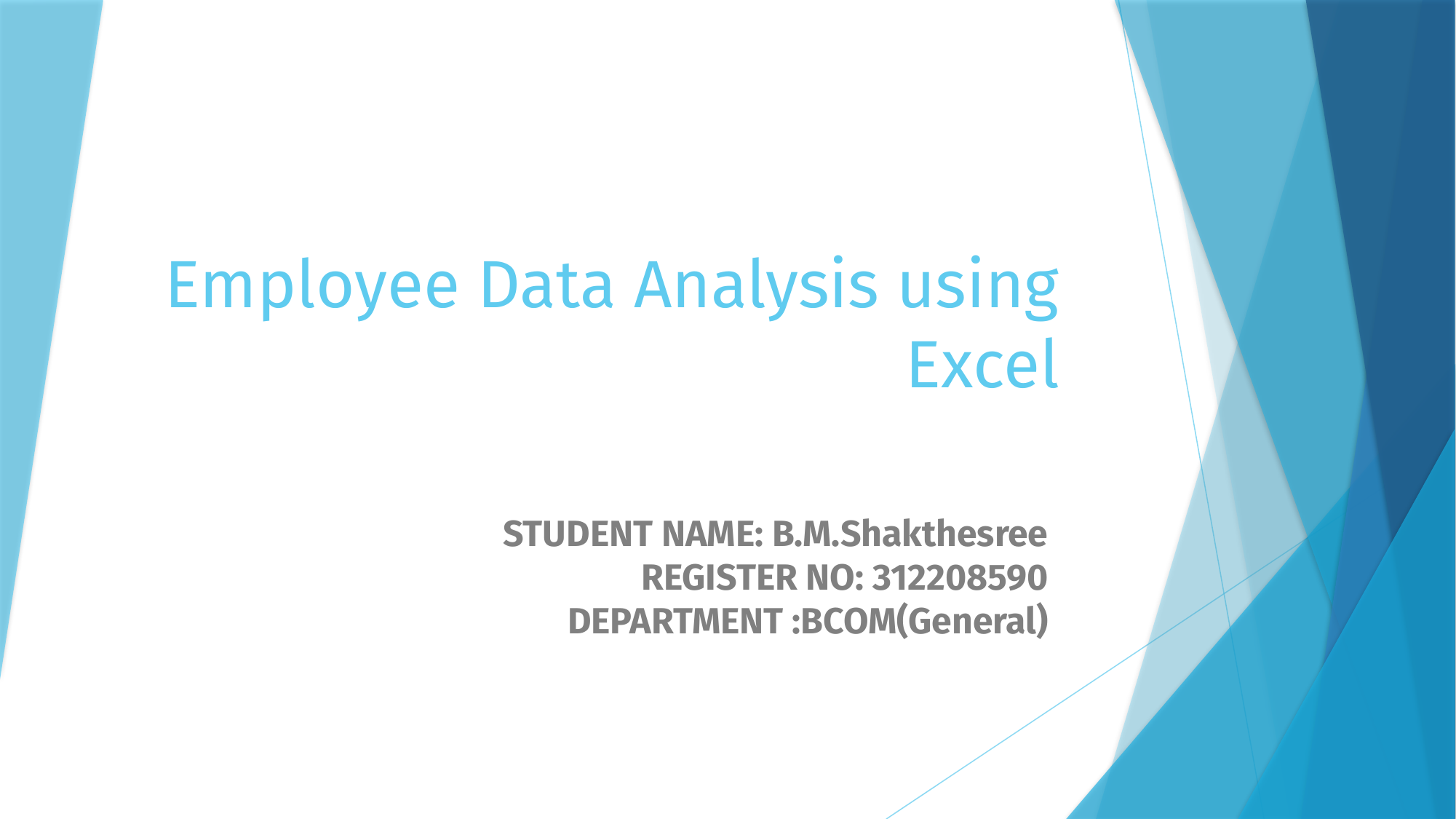

# Employee Data Analysis using Excel
STUDENT NAME: B.M.Shakthesree
REGISTER NO: 312208590
DEPARTMENT :BCOM(General)